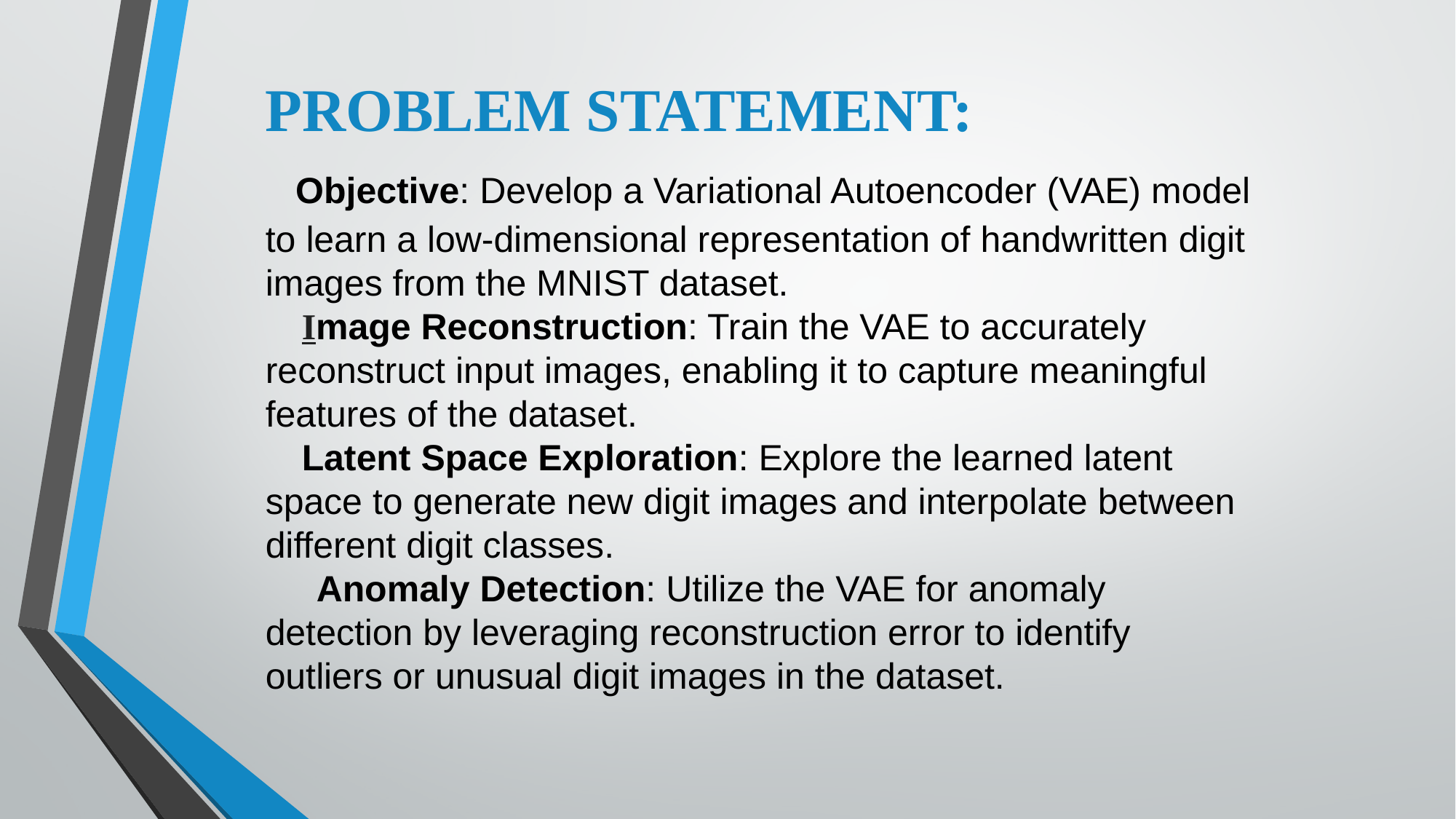

PROBLEM STATEMENT:
  Objective: Develop a Variational Autoencoder (VAE) model to learn a low-dimensional representation of handwritten digit images from the MNIST dataset.
    Image Reconstruction: Train the VAE to accurately reconstruct input images, enabling it to capture meaningful features of the dataset.
    Latent Space Exploration: Explore the learned latent space to generate new digit images and interpolate between different digit classes.
     Anomaly Detection: Utilize the VAE for anomaly detection by leveraging reconstruction error to identify outliers or unusual digit images in the dataset.